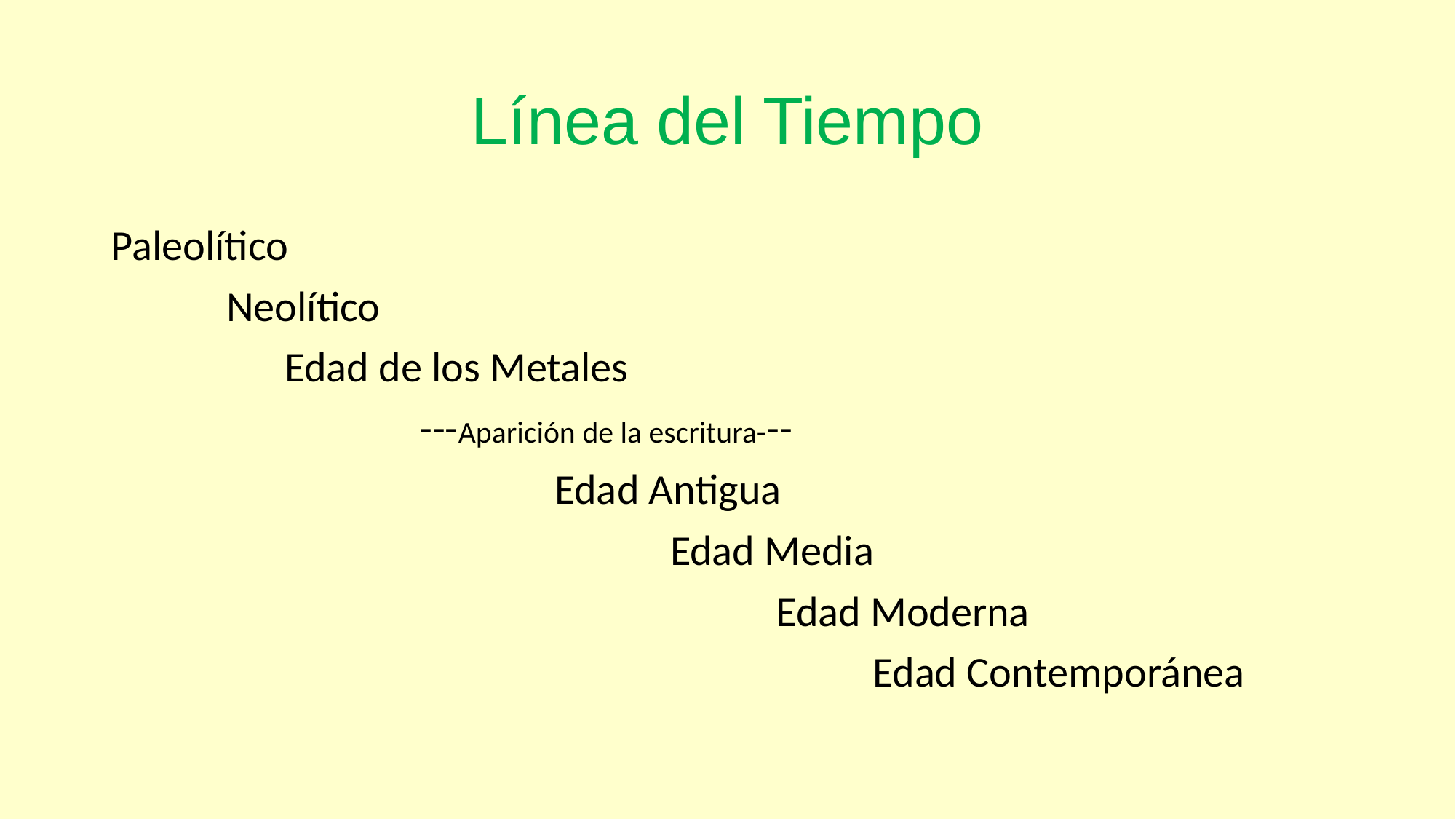

# Línea del Tiempo
Paleolítico
            Neolítico
                  Edad de los Metales
                                ---Aparición de la escritura---
                                              Edad Antigua
                                                          Edad Media
                                                                     Edad Moderna
                                                                               Edad Contemporánea